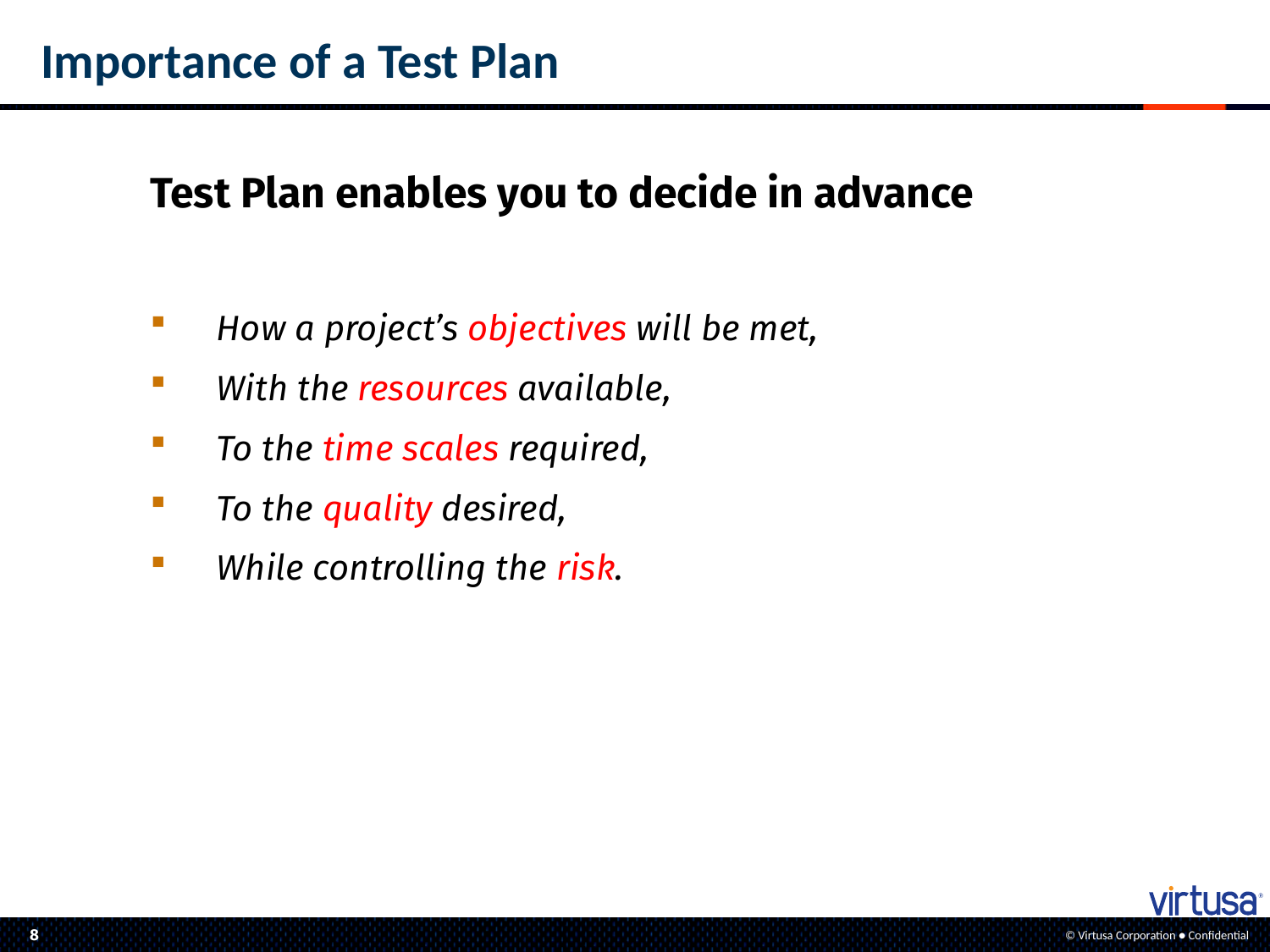

# Importance of a Test Plan
Test Plan enables you to decide in advance

    How a project’s objectives will be met,
    With the resources available,
    To the time scales required,
    To the quality desired,
    While controlling the risk.
8